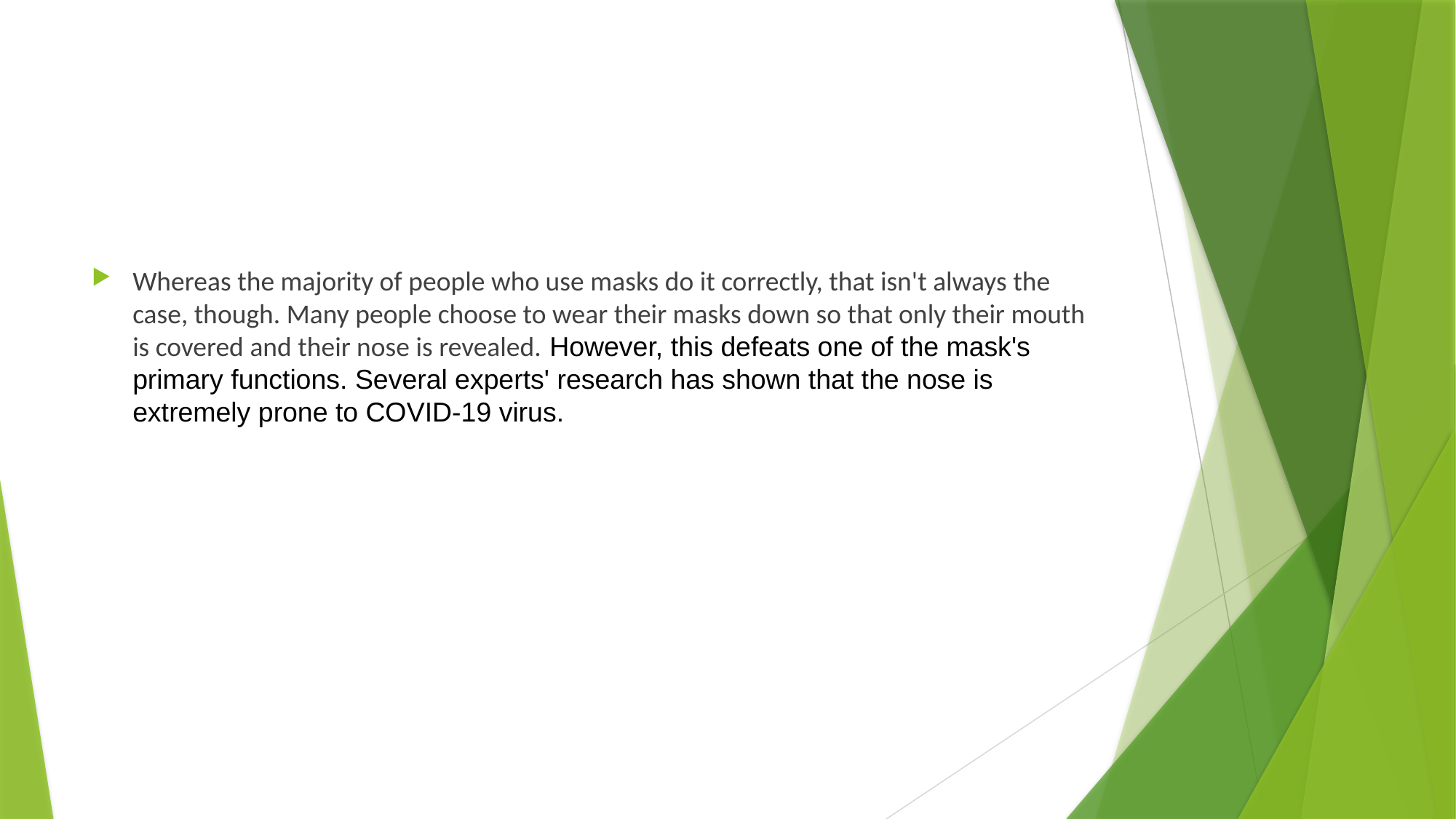

#
Whereas the majority of people who use masks do it correctly, that isn't always the case, though. Many people choose to wear their masks down so that only their mouth is covered and their nose is revealed. However, this defeats one of the mask's primary functions. Several experts' research has shown that the nose is extremely prone to COVID-19 virus.